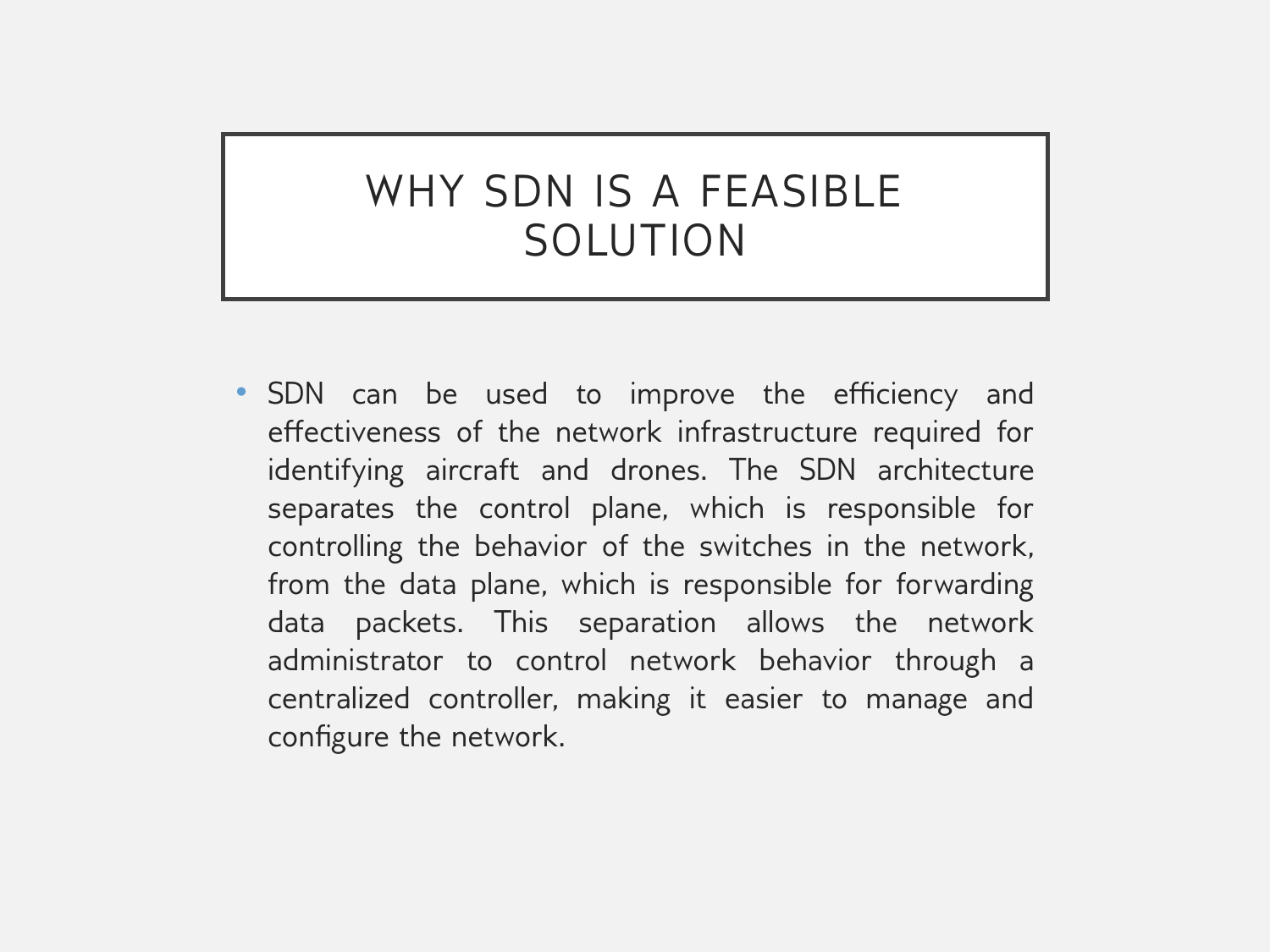

# Why SDN is a feasible solution
SDN can be used to improve the efficiency and effectiveness of the network infrastructure required for identifying aircraft and drones. The SDN architecture separates the control plane, which is responsible for controlling the behavior of the switches in the network, from the data plane, which is responsible for forwarding data packets. This separation allows the network administrator to control network behavior through a centralized controller, making it easier to manage and configure the network.